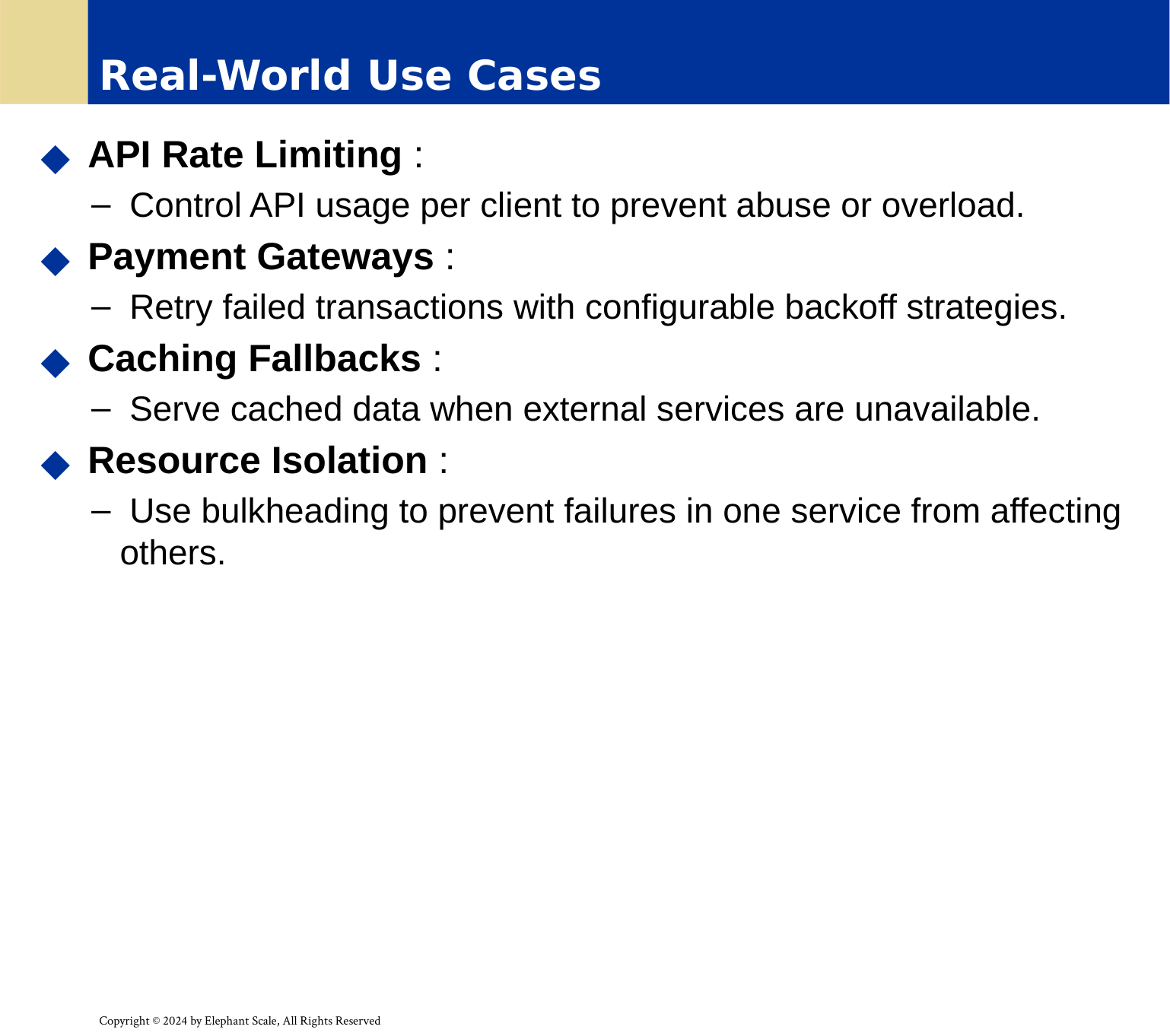

# Real-World Use Cases
 API Rate Limiting :
 Control API usage per client to prevent abuse or overload.
 Payment Gateways :
 Retry failed transactions with configurable backoff strategies.
 Caching Fallbacks :
 Serve cached data when external services are unavailable.
 Resource Isolation :
 Use bulkheading to prevent failures in one service from affecting others.
Copyright © 2024 by Elephant Scale, All Rights Reserved